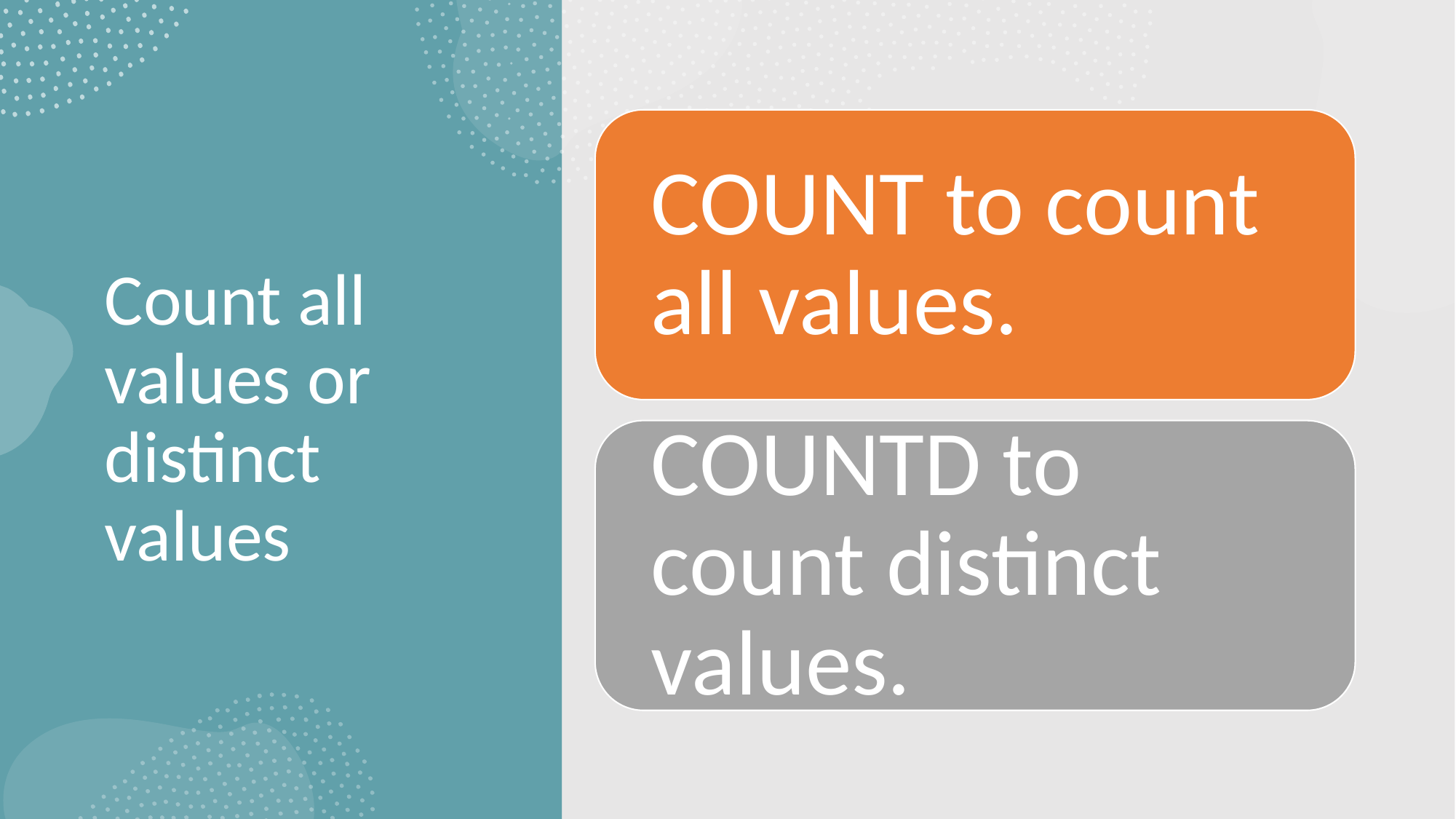

COUNT to count all values.
COUNTD to count distinct values.
# Count all values or distinct values